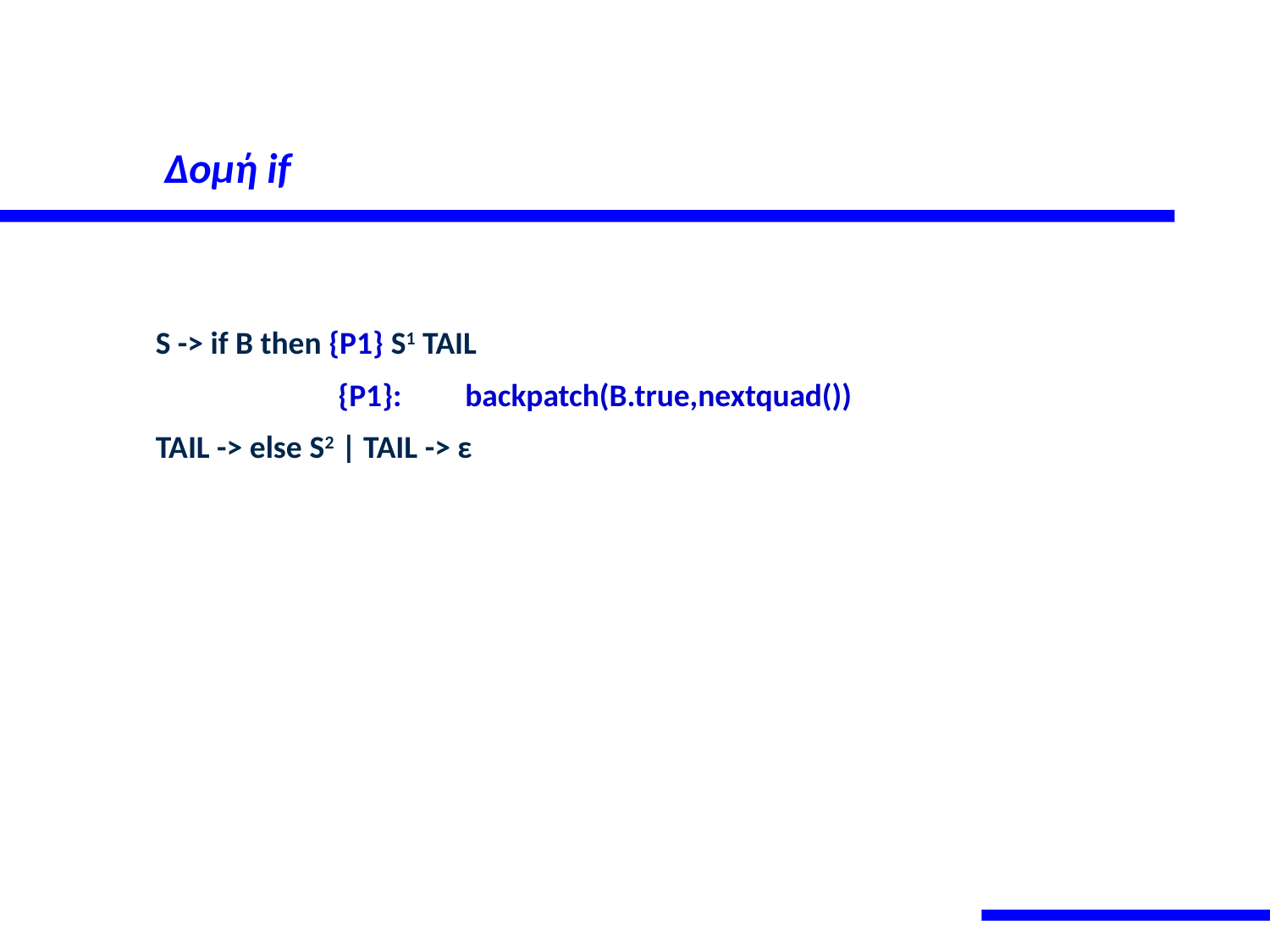

# Δομή if

	S -> if B then {P1} S1 TAIL
		{P1}: 	backpatch(B.true,nextquad())
	TAIL -> else S2 | TAIL -> ε